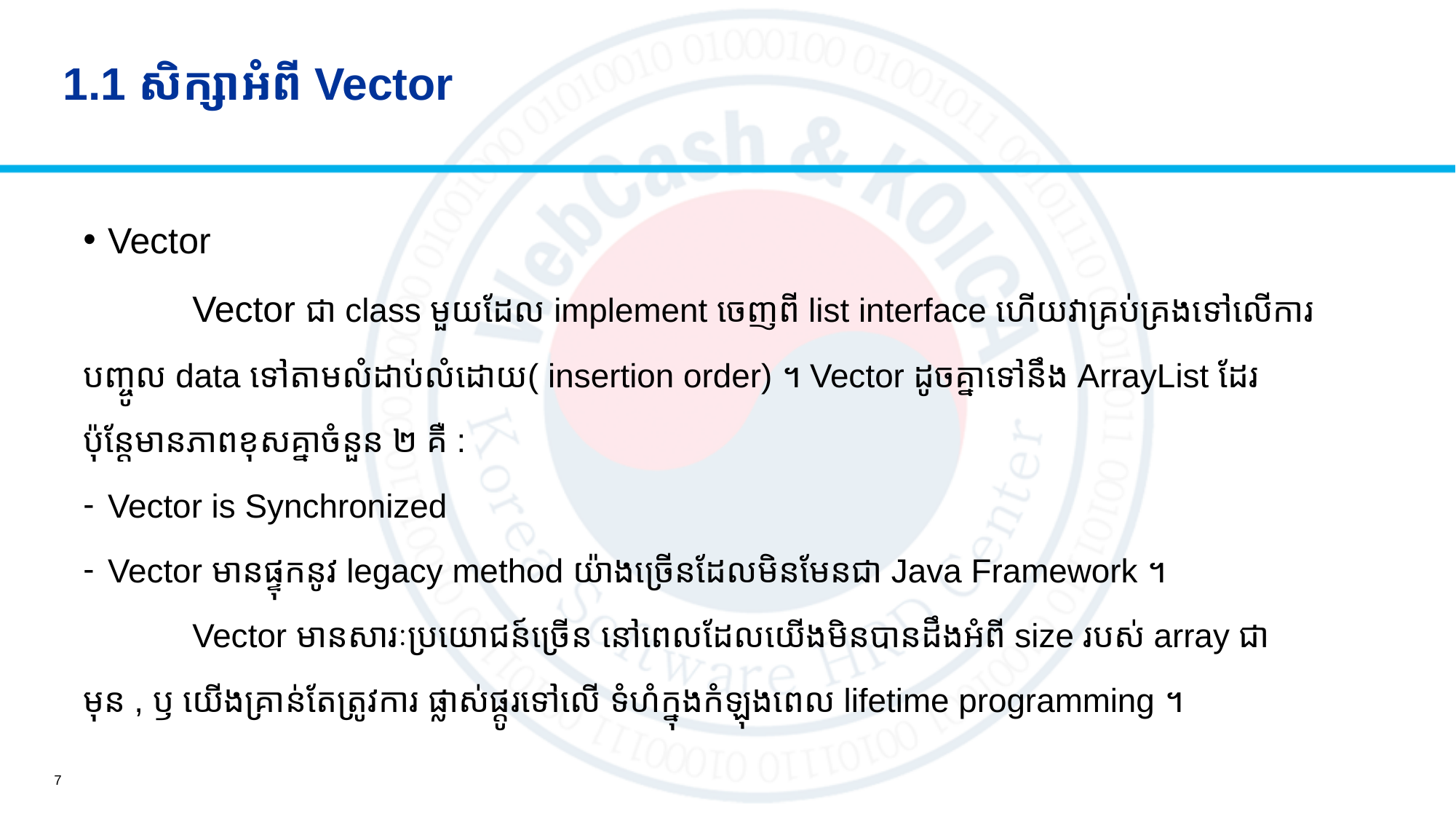

# 1.1 សិក្សាអំពី Vector
Vector
	Vector ជា class មួយដែល implement ចេញពី list interface ហើយវាគ្រប់គ្រងទៅលើការ
បញ្ចូល data ទៅតាមលំដាប់លំដោយ(​​ insertion order) ។​​ Vector ដូចគ្នាទៅនឹង ArrayList ដែរ
ប៉ុន្តែមានភាពខុសគ្នាចំនួន ២ គឺ :
Vector is Synchronized
Vector មានផ្ទុកនូវ legacy method យ៉ាងច្រើនដែលមិនមែនជា Java Framework ។
	Vector មានសារៈប្រយោជន៍ច្រើន​​ នៅពេលដែលយើងមិនបានដឹងអំពី​ size របស់ array ជា
មុន ,​ ឫ យើងគ្រាន់តែត្រូវការ ផ្លាស់ផ្តូរទៅលើ ទំហំក្នុងកំឡុងពេល lifetime programming ។
7